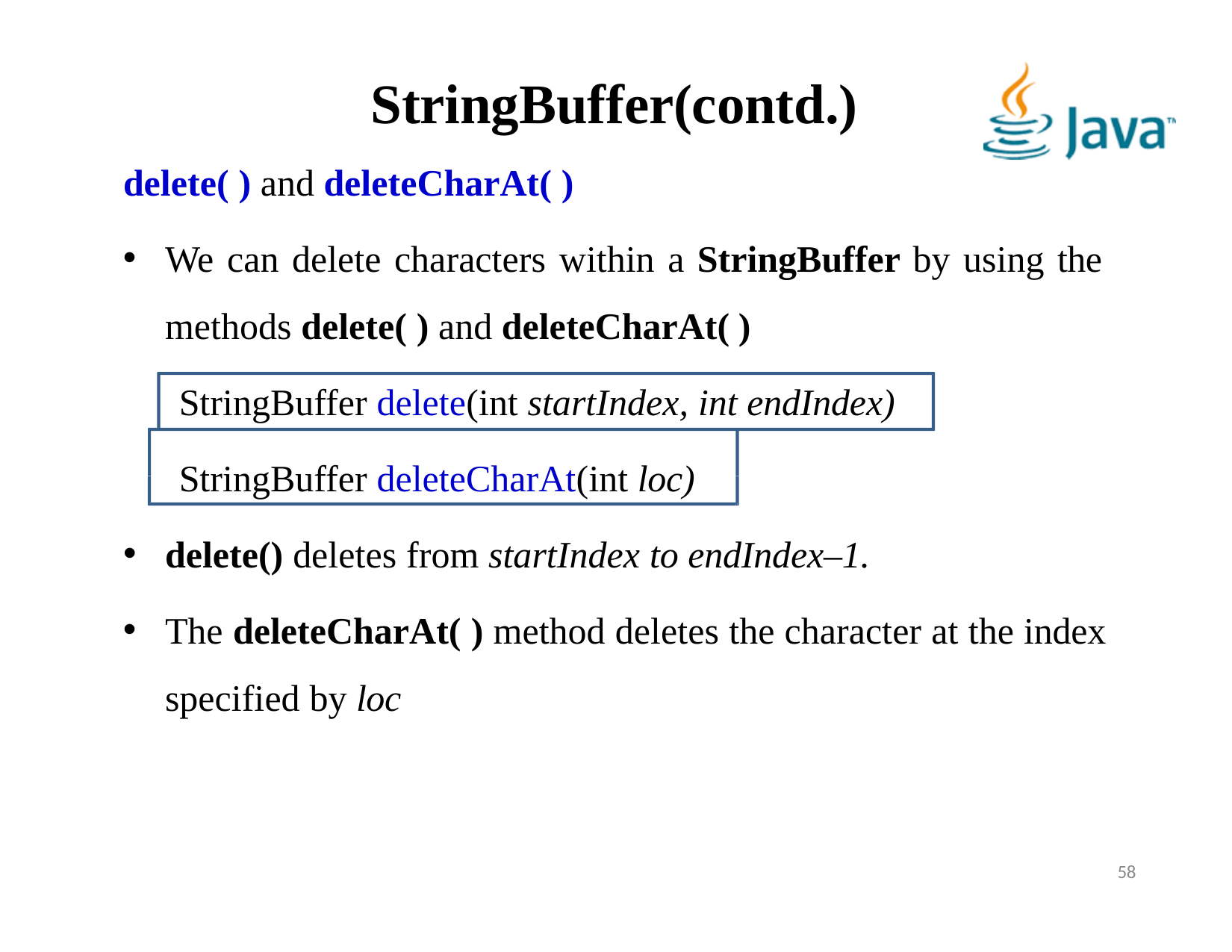

# StringBuffer(contd.)
delete( ) and deleteCharAt( )
We can delete characters within a StringBuffer by using the methods delete( ) and deleteCharAt( )
StringBuffer delete(int startIndex, int endIndex)
StringBuffer deleteCharAt(int loc)
delete() deletes from startIndex to endIndex–1.
The deleteCharAt( ) method deletes the character at the index specified by loc

58